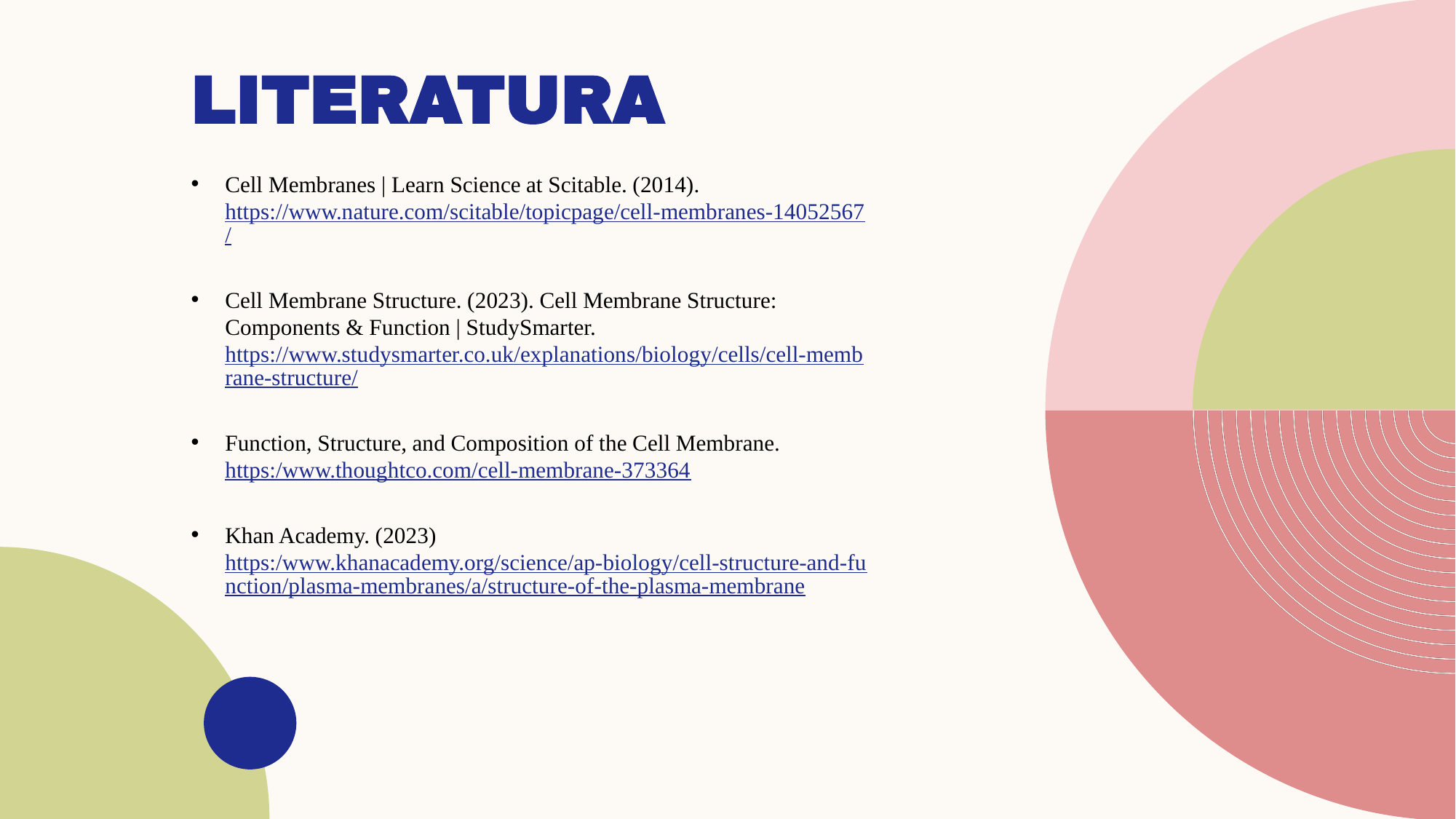

# Literatura
Cell Membranes | Learn Science at Scitable. (2014). https://www.nature.com/scitable/topicpage/cell-membranes-14052567/

Cell Membrane Structure. (2023). Cell Membrane Structure: Components & Function | StudySmarter. https://www.studysmarter.co.uk/explanations/biology/cells/cell-membrane-structure/

Function, Structure, and Composition of the Cell Membrane. https:/www.thoughtco.com/cell-membrane-373364

Khan Academy. (2023)                    https:/www.khanacademy.org/science/ap-biology/cell-structure-and-function/plasma-membranes/a/structure-of-the-plasma-membrane

‌

‌

‌

‌